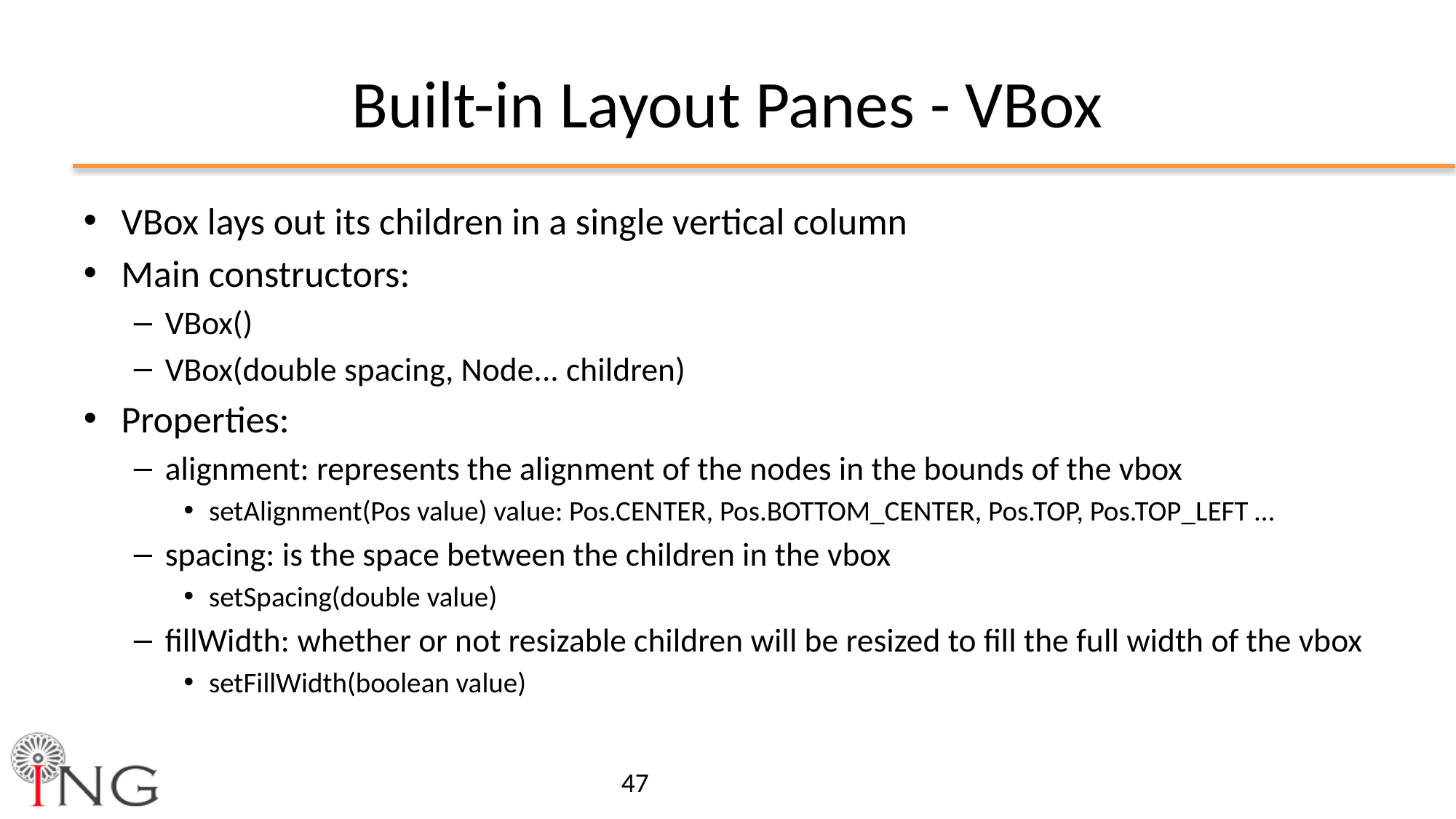

# Built-in Layout Panes - VBox
VBox lays out its children in a single vertical column
Main constructors:
VBox()
VBox(double spacing, Node... children)
Properties:
alignment: represents the alignment of the nodes in the bounds of the vbox
setAlignment(Pos value) value: Pos.CENTER, Pos.BOTTOM_CENTER, Pos.TOP, Pos.TOP_LEFT …
spacing: is the space between the children in the vbox
setSpacing(double value)
fillWidth: whether or not resizable children will be resized to fill the full width of the vbox
setFillWidth(boolean value)

47